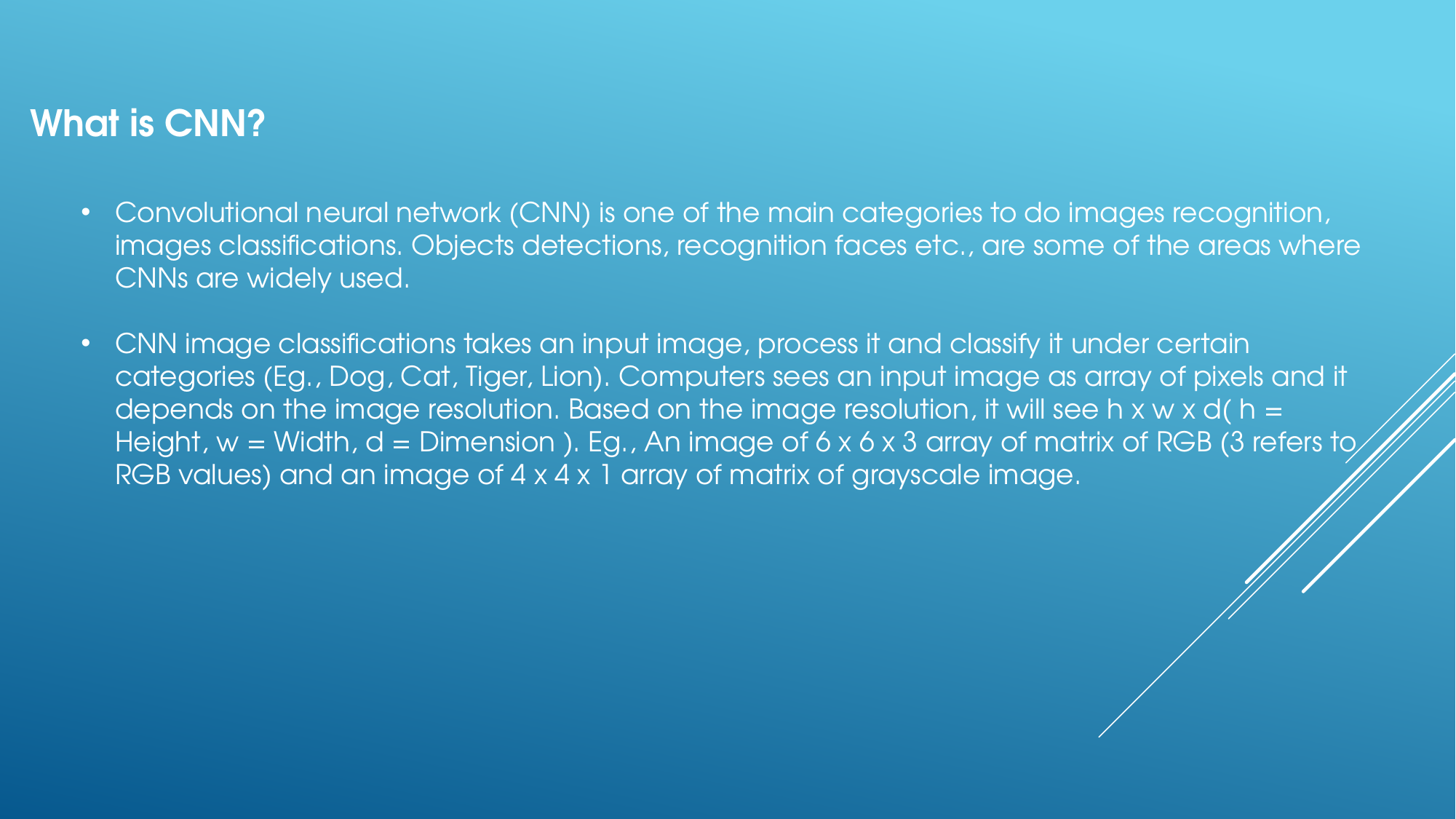

What is CNN?
Convolutional neural network (CNN) is one of the main categories to do images recognition, images classifications. Objects detections, recognition faces etc., are some of the areas where CNNs are widely used.

CNN image classifications takes an input image, process it and classify it under certain categories (Eg., Dog, Cat, Tiger, Lion). Computers sees an input image as array of pixels and it depends on the image resolution. Based on the image resolution, it will see h x w x d( h = Height, w = Width, d = Dimension ). Eg., An image of 6 x 6 x 3 array of matrix of RGB (3 refers to RGB values) and an image of 4 x 4 x 1 array of matrix of grayscale image.